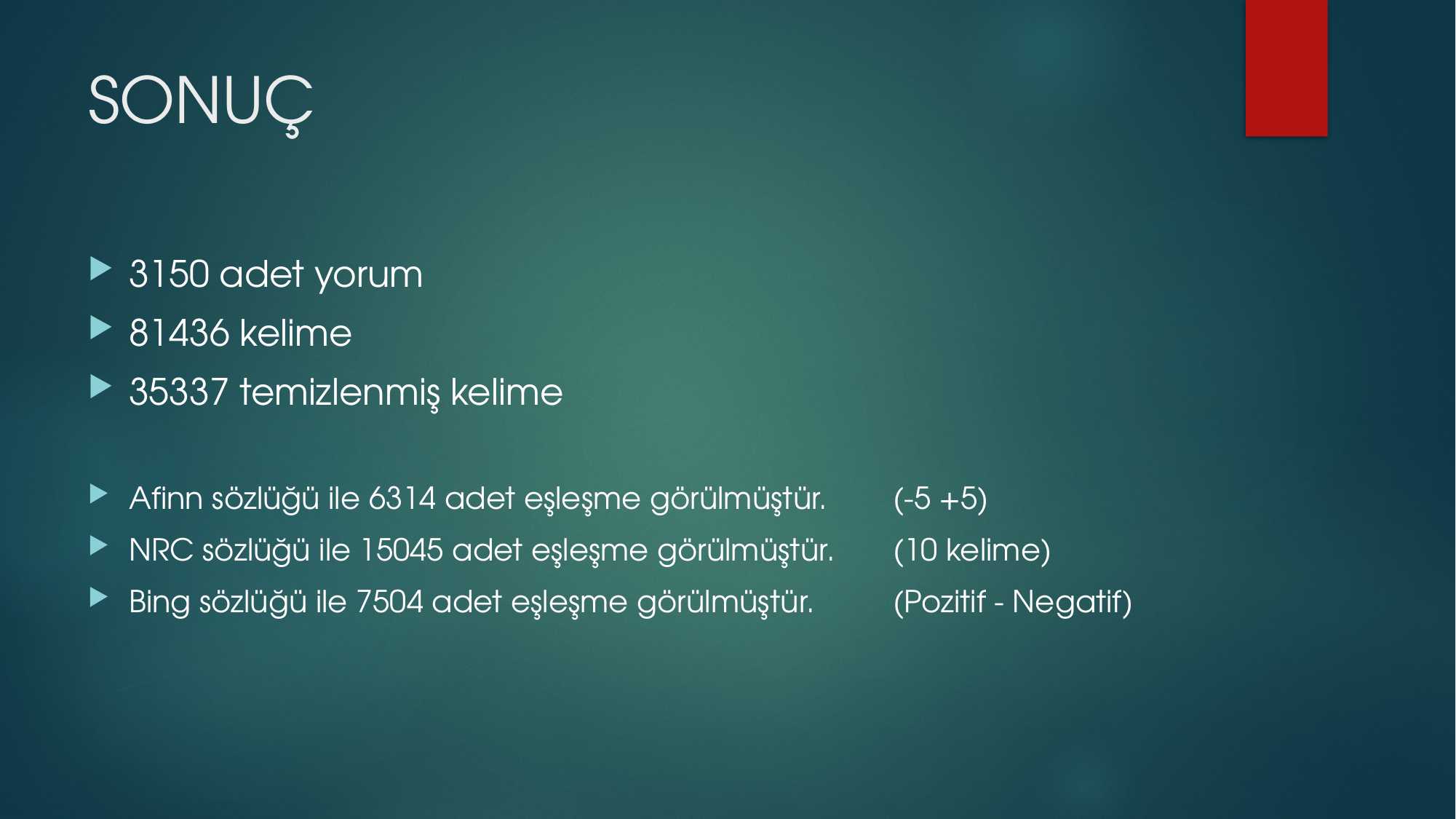

# SONUÇ
3150 adet yorum
81436 kelime
35337 temizlenmiş kelime

Afinn sözlüğü ile 6314 adet eşleşme görülmüştür. 	(-5 +5)
NRC sözlüğü ile 15045 adet eşleşme görülmüştür. 	(10 kelime)
Bing sözlüğü ile 7504 adet eşleşme görülmüştür.  	(Pozitif - Negatif)